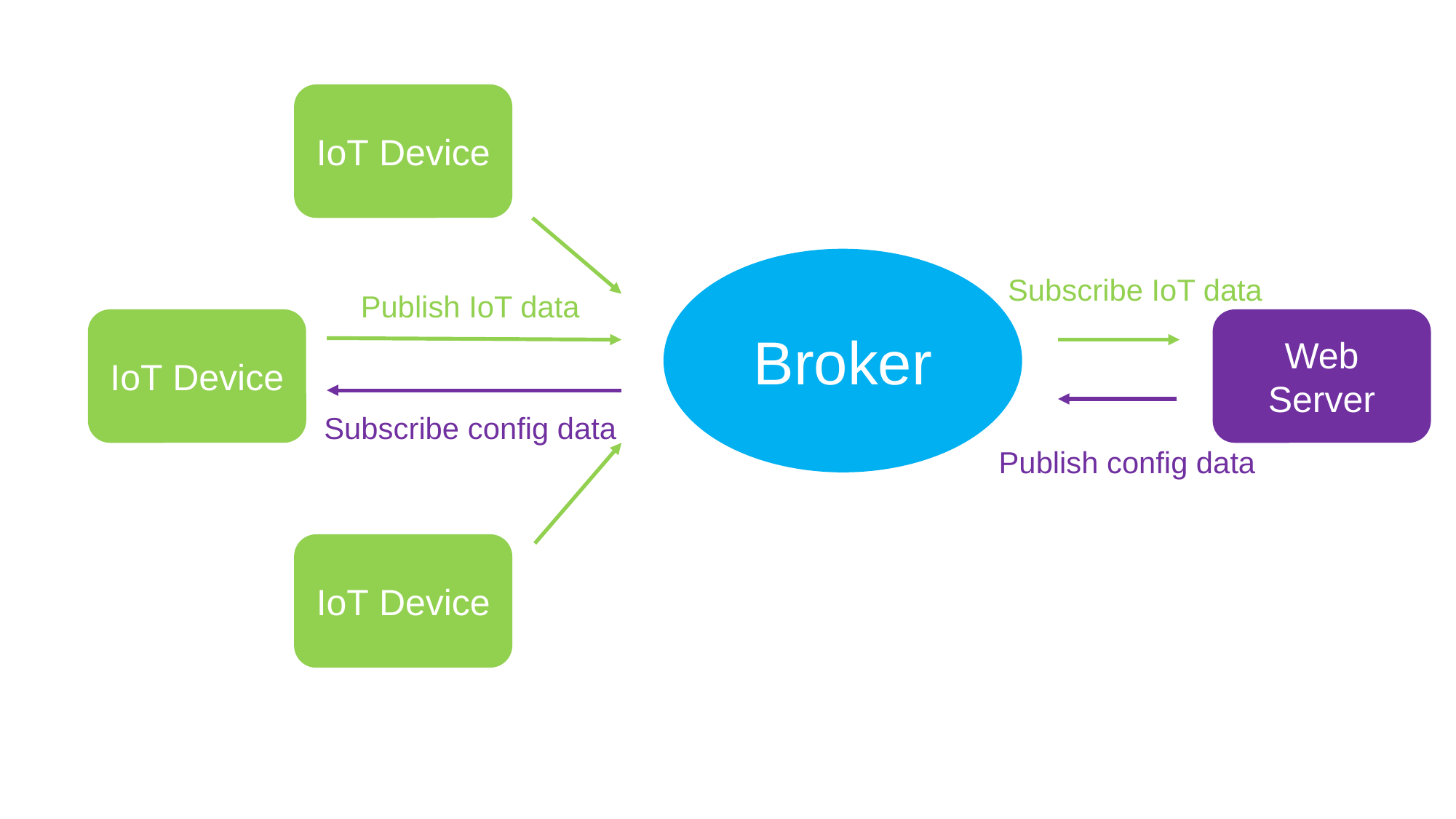

IoT Device
Broker
Subscribe IoT data
Publish IoT data
IoT Device
Web Server
Subscribe config data
Publish config data
IoT Device